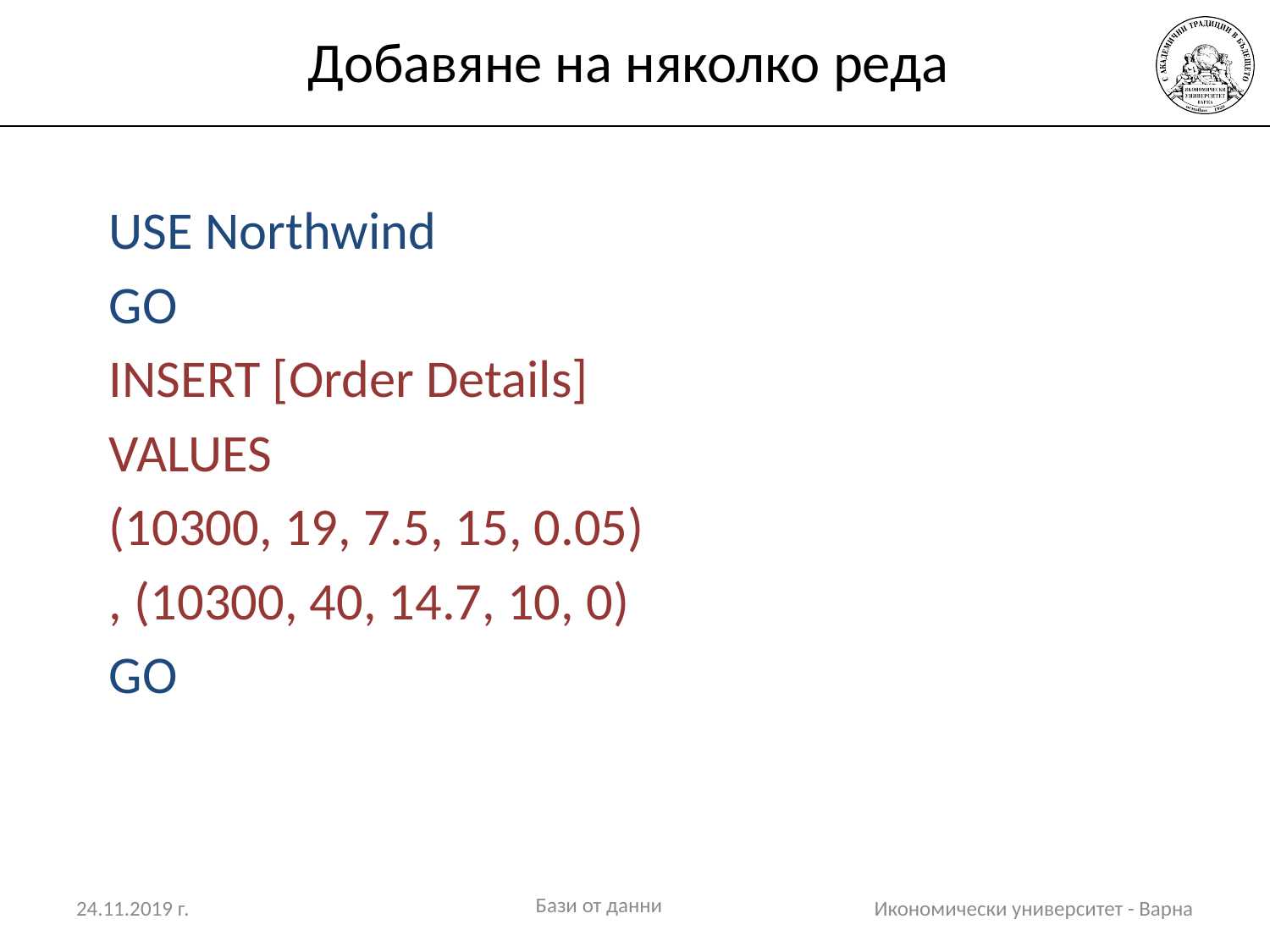

# Добавяне на няколко реда
USE Northwind
GO
INSERT [Order Details]
VALUES
(10300, 19, 7.5, 15, 0.05)
, (10300, 40, 14.7, 10, 0)
GO
Бази от данни
24.11.2019 г.
Икономически университет - Варна